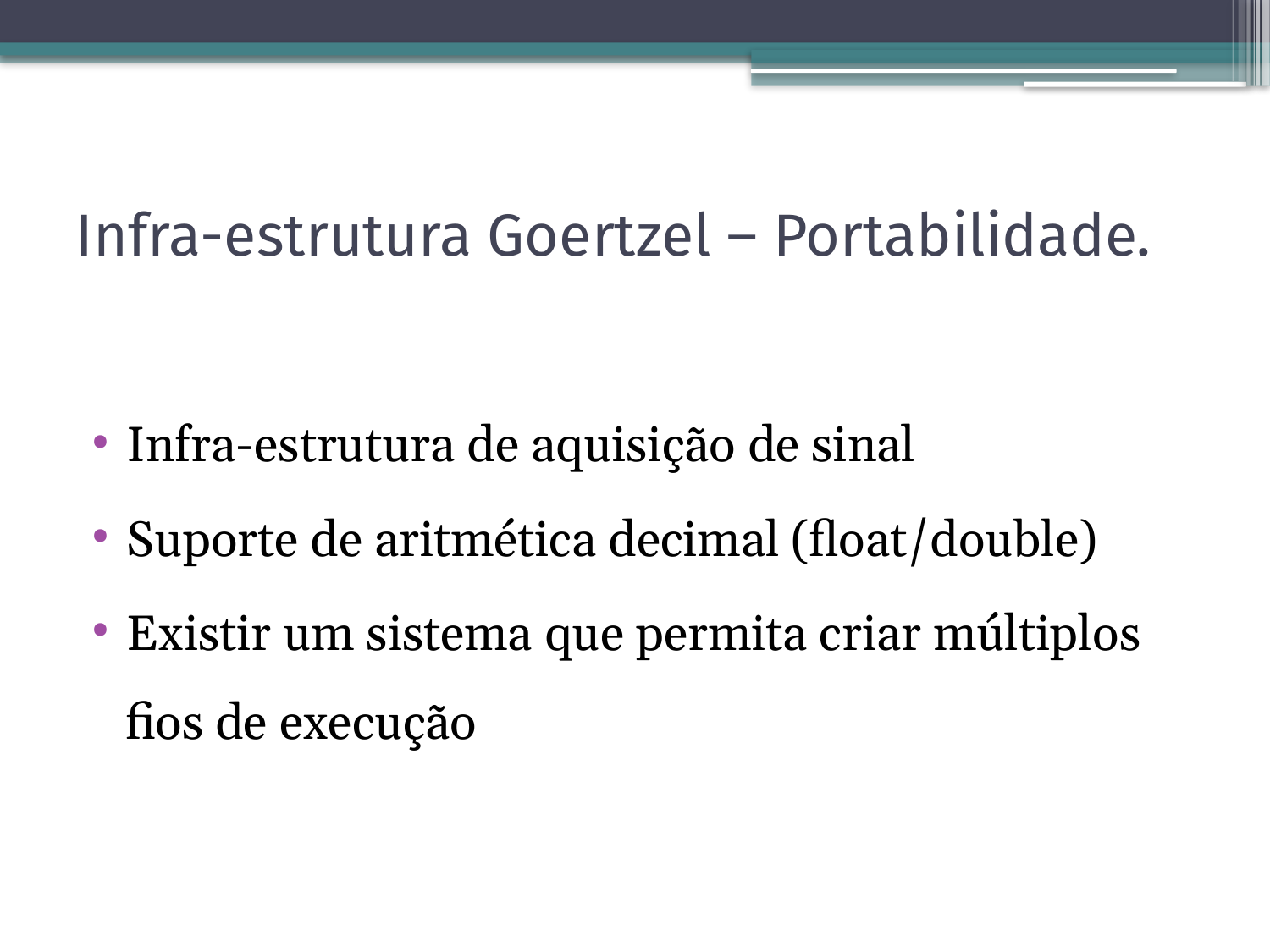

# Infra-estrutura Goertzel – Portabilidade.

Infra-estrutura de aquisição de sinal
Suporte de aritmética decimal (float/double)
Existir um sistema que permita criar múltiplos fios de execução